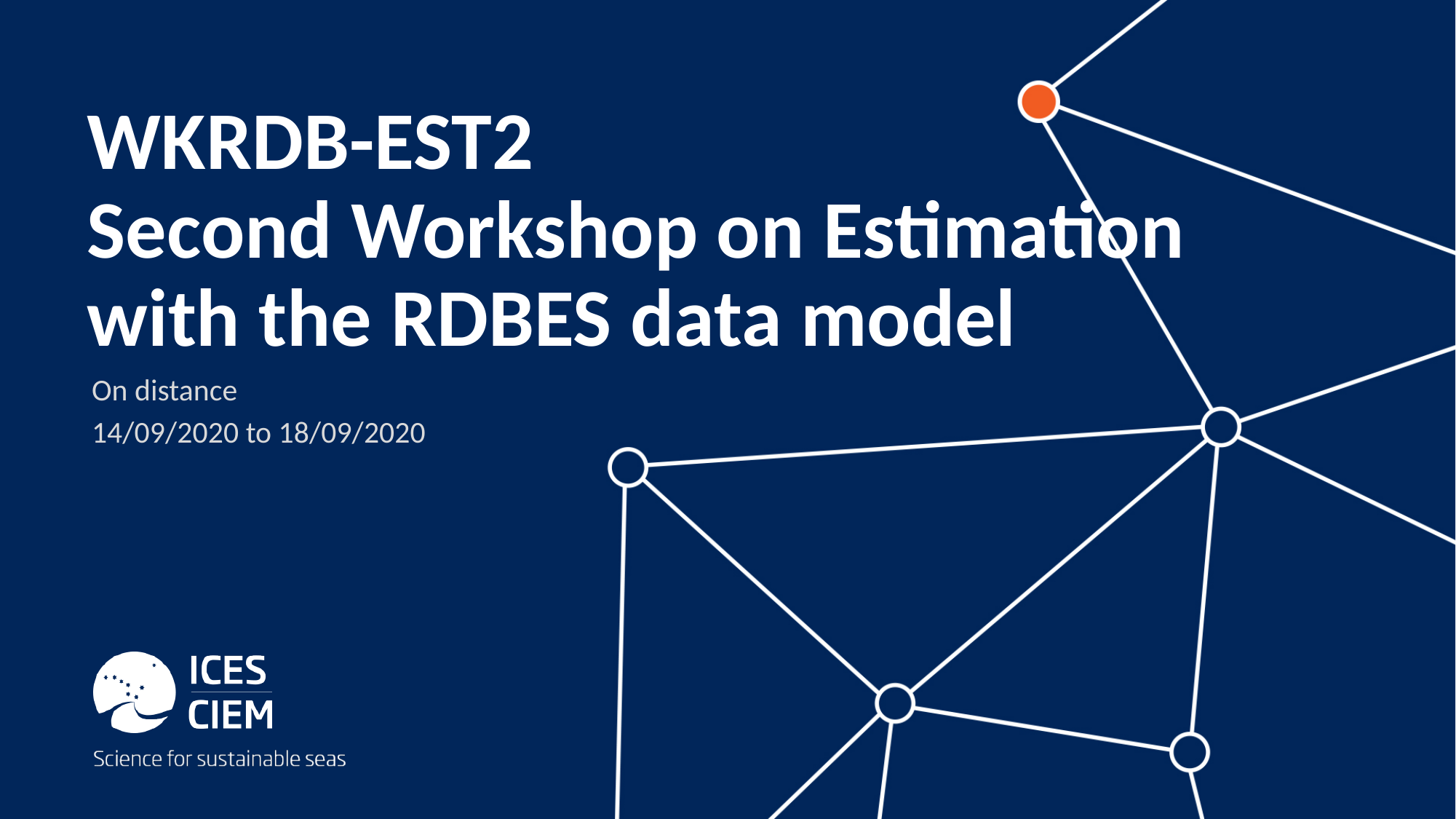

# WKRDB-EST2 Second Workshop on Estimation with the RDBES data model
On distance
14/09/2020 to 18/09/2020